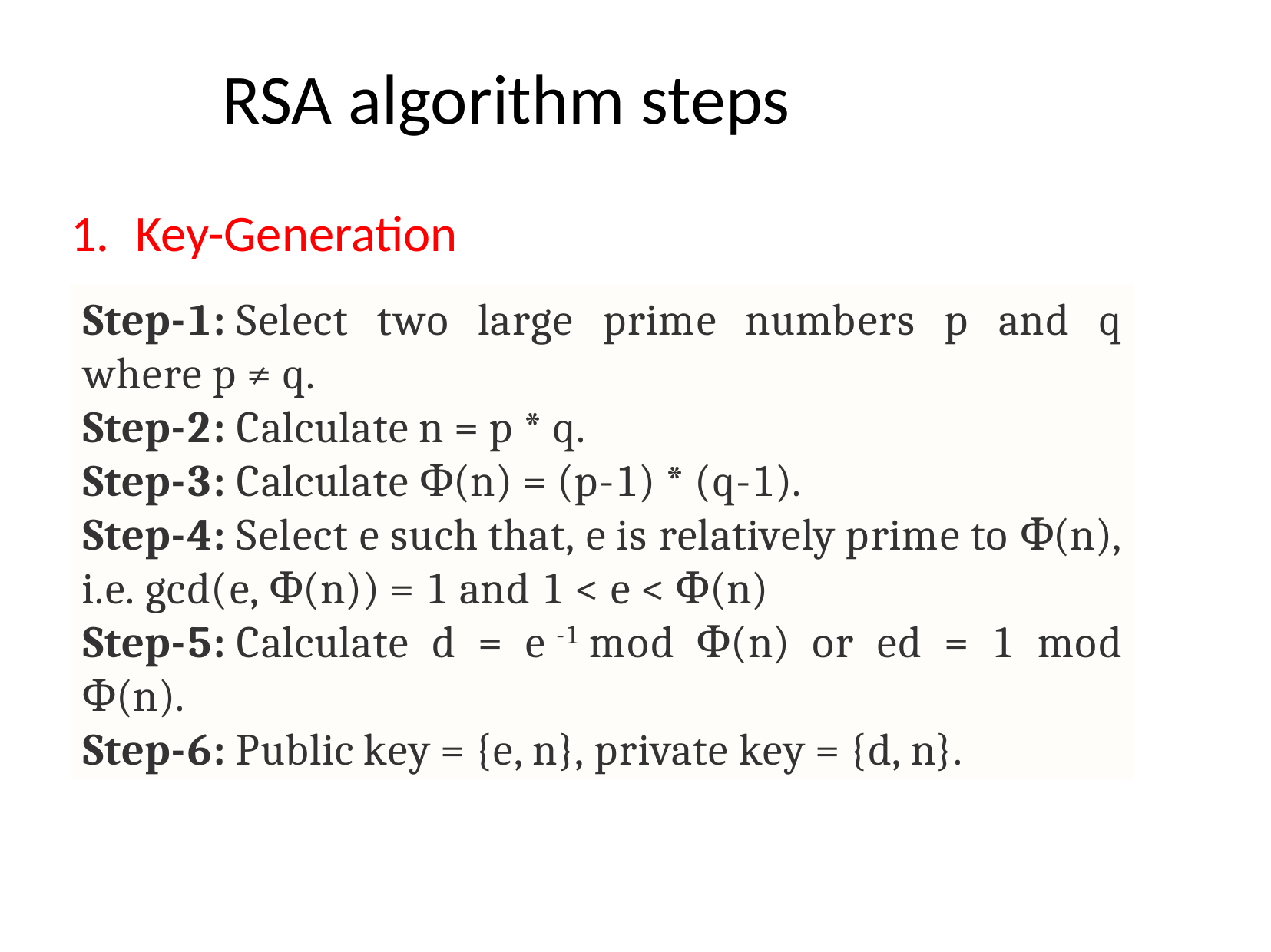

# RSA algorithm steps
Key-Generation

Step-1: Select two large prime numbers p and q where p ≠ q.
Step-2: Calculate n = p * q.
Step-3: Calculate Ф(n) = (p-1) * (q-1).
Step-4: Select e such that, e is relatively prime to Ф(n), i.e. gcd(e, Ф(n)) = 1 and 1 < e < Ф(n)
Step-5: Calculate d = e -1 mod Ф(n) or ed = 1 mod Ф(n).
Step-6: Public key = {e, n}, private key = {d, n}.